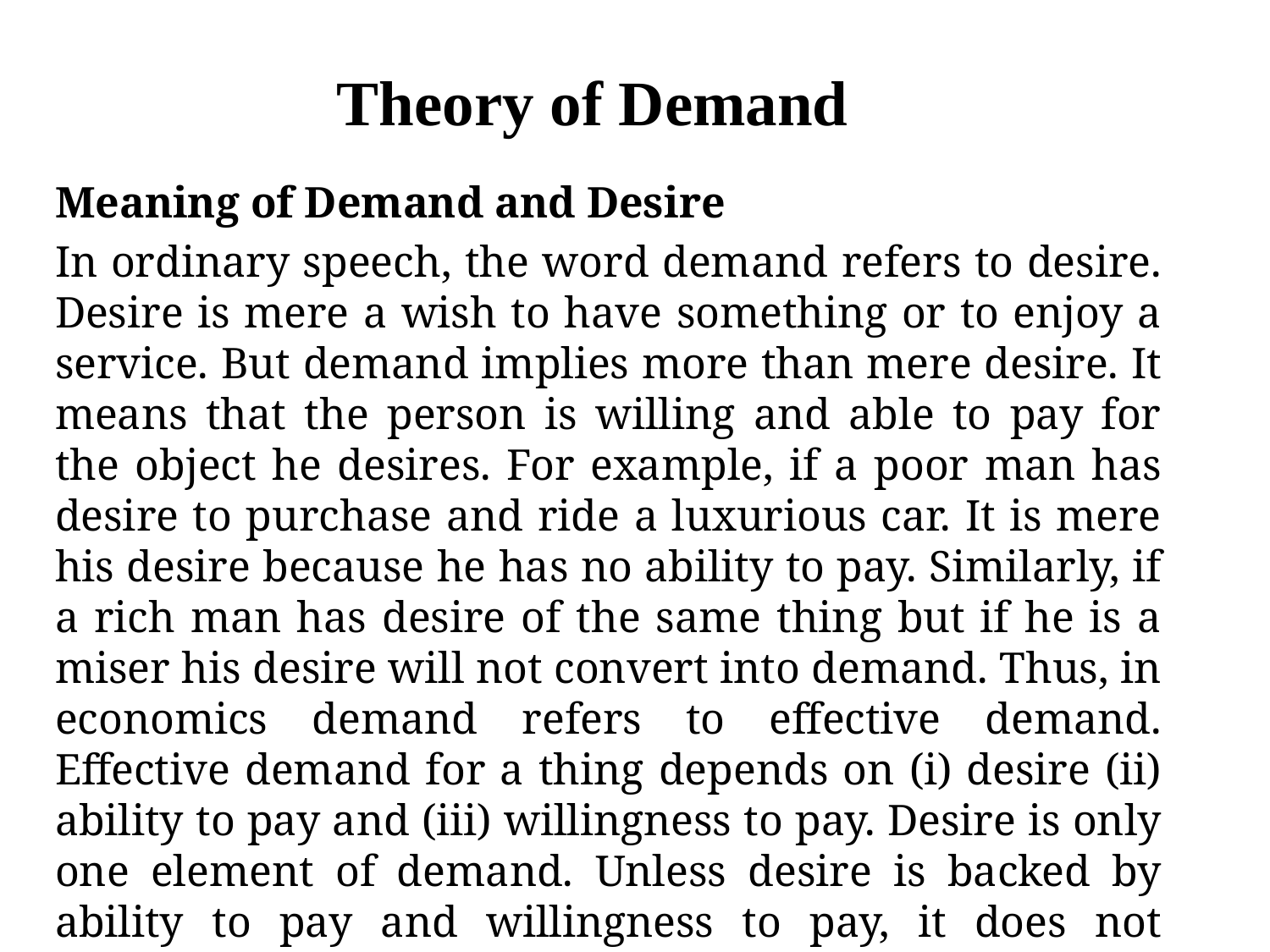

# Theory of Demand
Meaning of Demand and Desire
In ordinary speech, the word demand refers to desire. Desire is mere a wish to have something or to enjoy a service. But demand implies more than mere desire. It means that the person is willing and able to pay for the object he desires. For example, if a poor man has desire to purchase and ride a luxurious car. It is mere his desire because he has no ability to pay. Similarly, if a rich man has desire of the same thing but if he is a miser his desire will not convert into demand. Thus, in economics demand refers to effective demand. Effective demand for a thing depends on (i) desire (ii) ability to pay and (iii) willingness to pay. Desire is only one element of demand. Unless desire is backed by ability to pay and willingness to pay, it does not constitute demand.